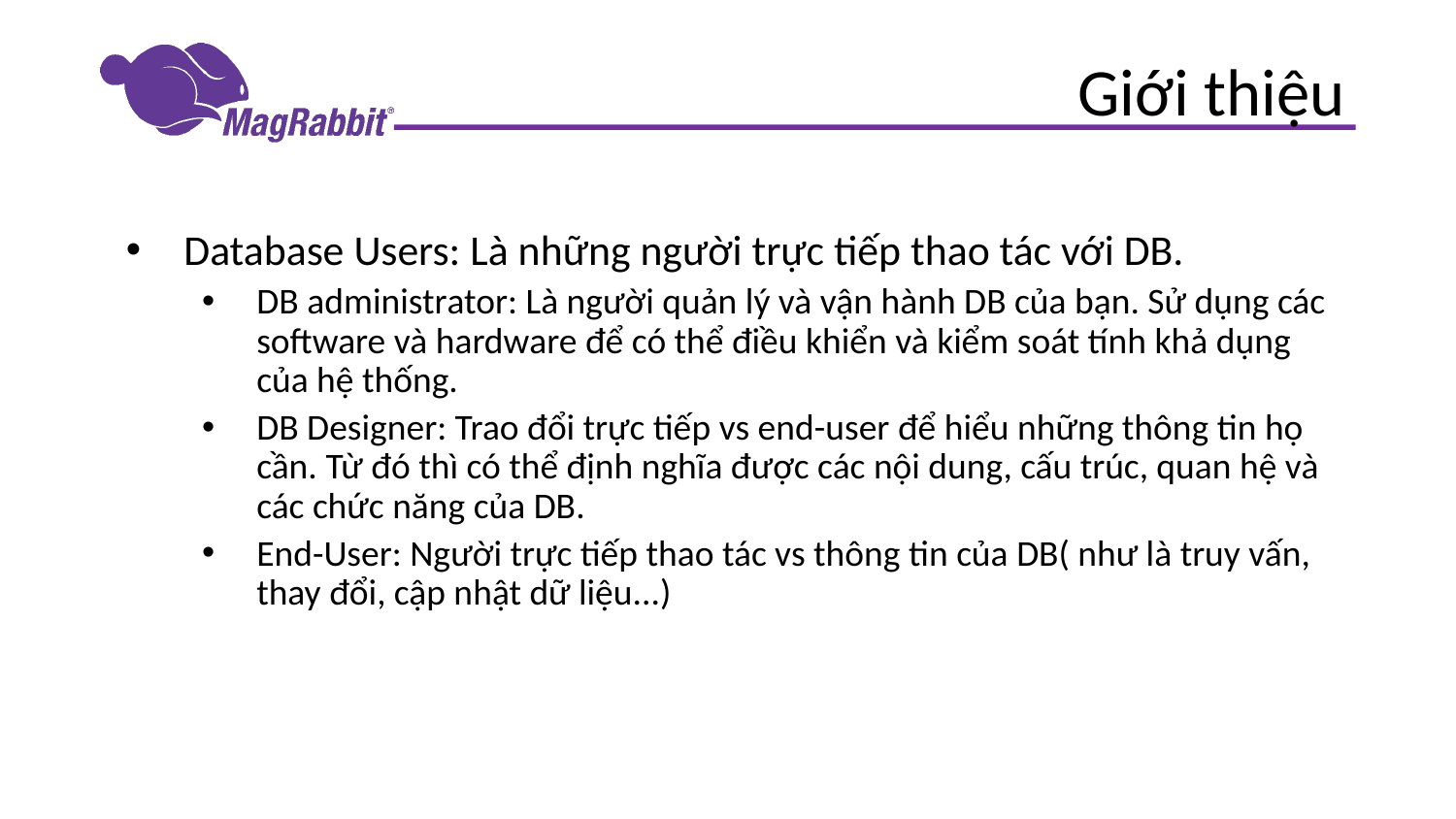

# Giới thiệu
Database Users: Là những người trực tiếp thao tác với DB.
DB administrator: Là người quản lý và vận hành DB của bạn. Sử dụng các software và hardware để có thể điều khiển và kiểm soát tính khả dụng của hệ thống.
DB Designer: Trao đổi trực tiếp vs end-user để hiểu những thông tin họ cần. Từ đó thì có thể định nghĩa được các nội dung, cấu trúc, quan hệ và các chức năng của DB.
End-User: Người trực tiếp thao tác vs thông tin của DB( như là truy vấn, thay đổi, cập nhật dữ liệu...)